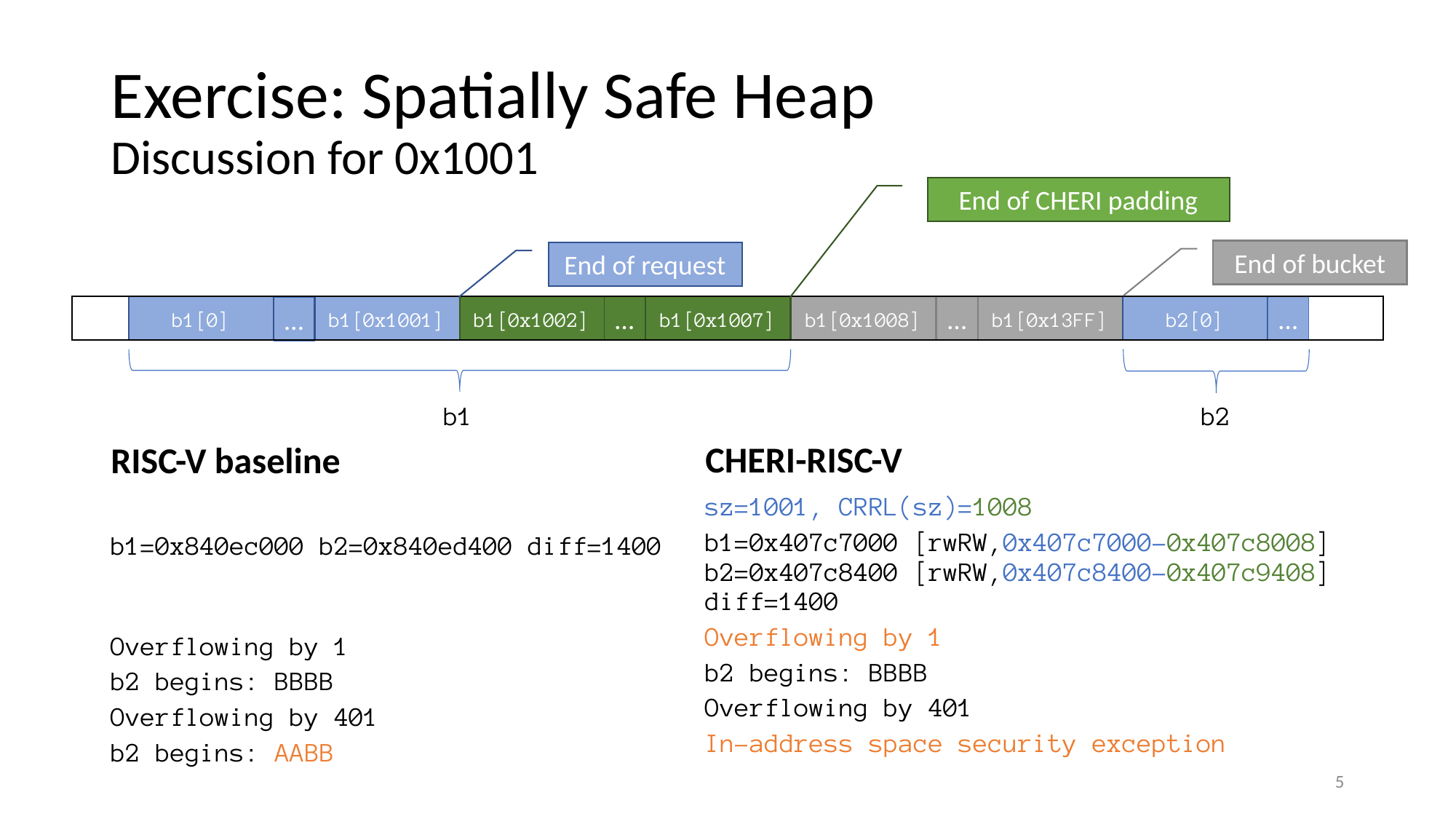

# Exercise: Spatially Safe Heap Discussion for 0x1001
End of CHERI padding
End of bucket
End of request

b1[0]
b1[0x1001]
b1[0x1002]
…
b1[0x1007]
b1[0x1008]
…
b1[0x13FF]
b2[0]
…
…
CHERI-RISC-V
RISC-V baseline
b1
b2

b1=0x840ec000 b2=0x840ed400 diff=1400

Overflowing by 1
b2 begins: BBBB
Overflowing by 401
b2 begins: AABB
sz=1001, CRRL(sz)=1008
b1=0x407c7000 [rwRW,0x407c7000-0x407c8008] b2=0x407c8400 [rwRW,0x407c8400-0x407c9408] diff=1400
Overflowing by 1
b2 begins: BBBB
Overflowing by 401
In-address space security exception
5